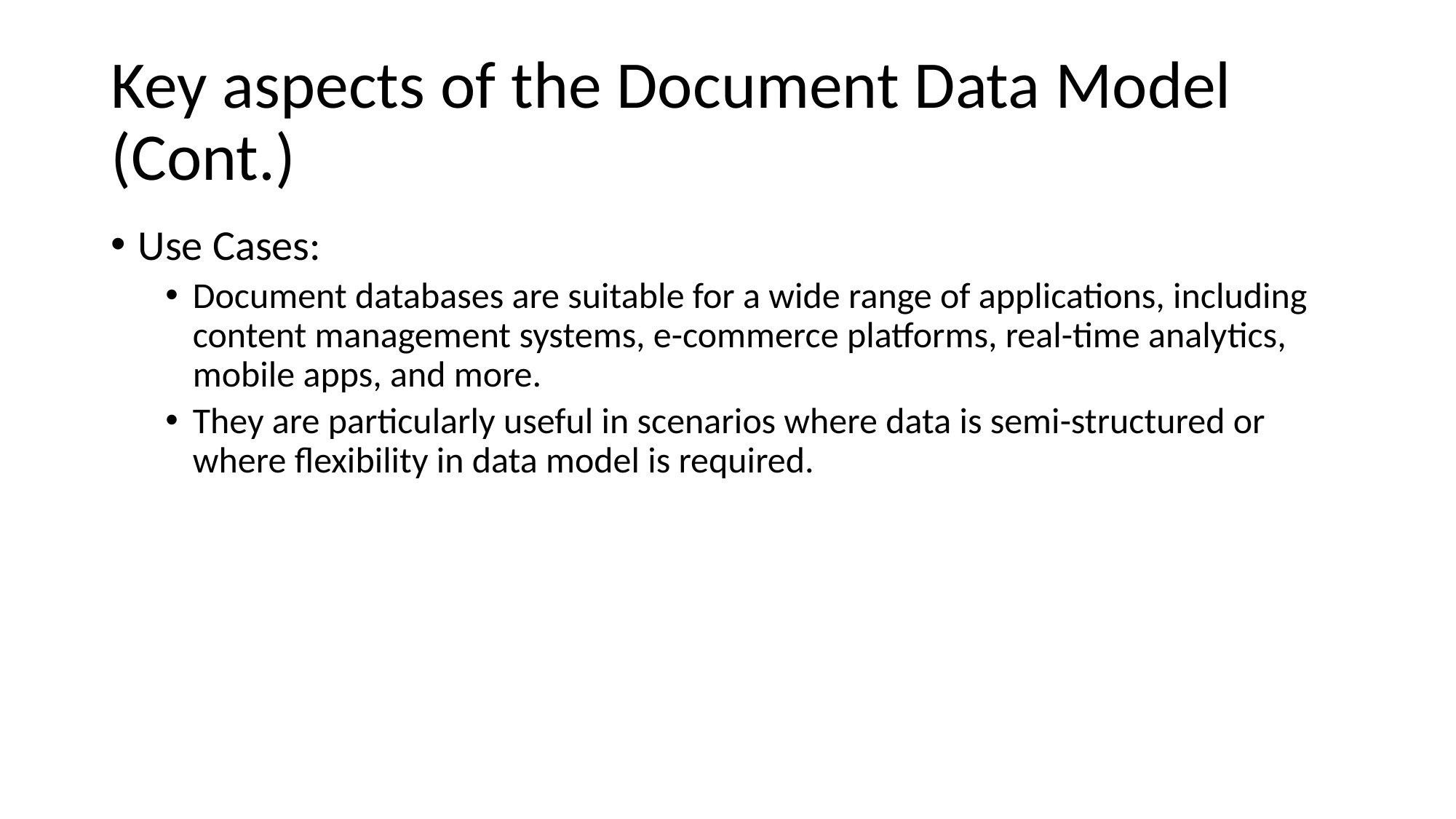

# Key aspects of the Document Data Model (Cont.)
Use Cases:
Document databases are suitable for a wide range of applications, including content management systems, e-commerce platforms, real-time analytics, mobile apps, and more.
They are particularly useful in scenarios where data is semi-structured or where flexibility in data model is required.